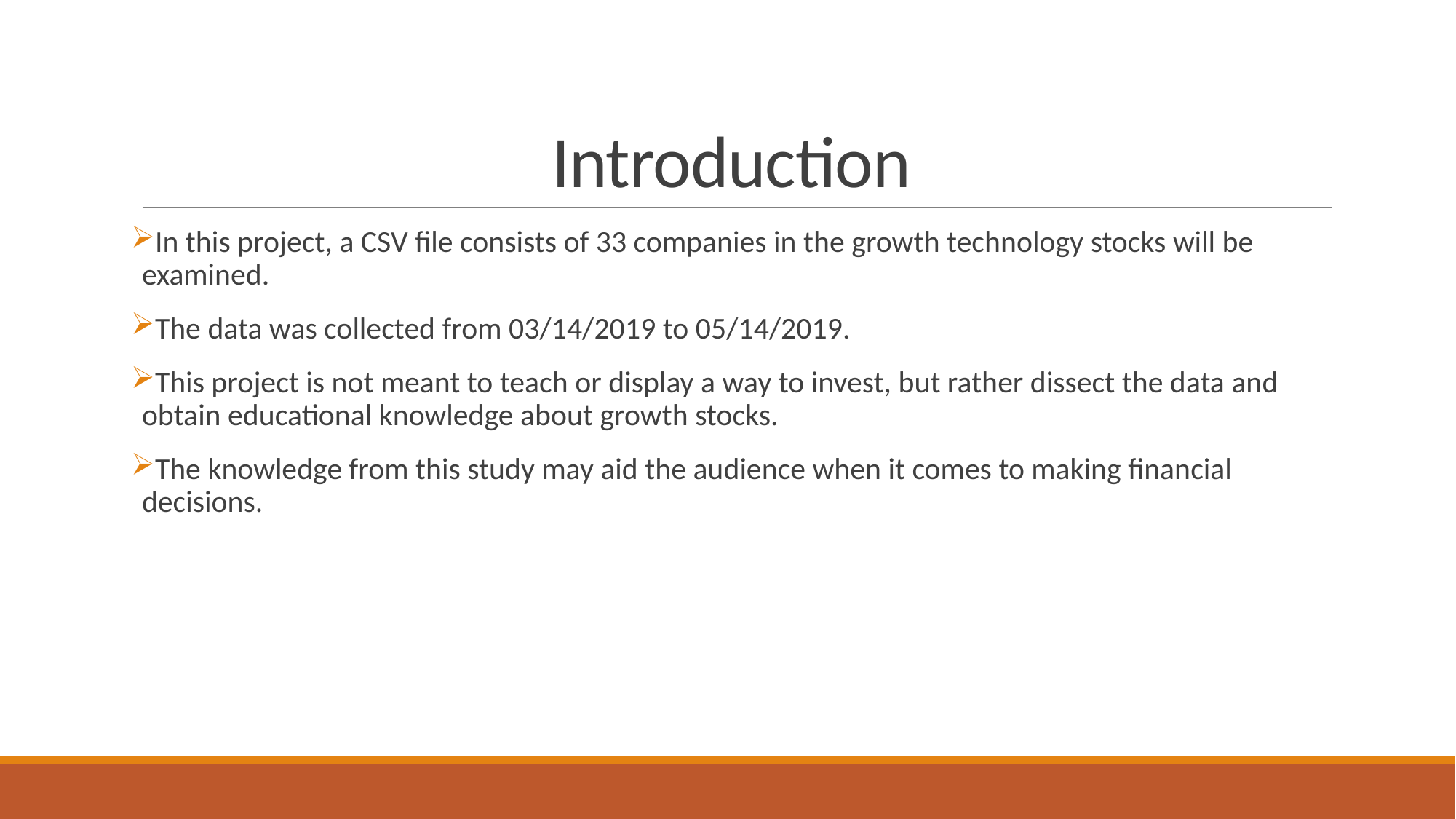

# Introduction
In this project, a CSV file consists of 33 companies in the growth technology stocks will be examined.
The data was collected from 03/14/2019 to 05/14/2019.
This project is not meant to teach or display a way to invest, but rather dissect the data and obtain educational knowledge about growth stocks.
The knowledge from this study may aid the audience when it comes to making financial decisions.